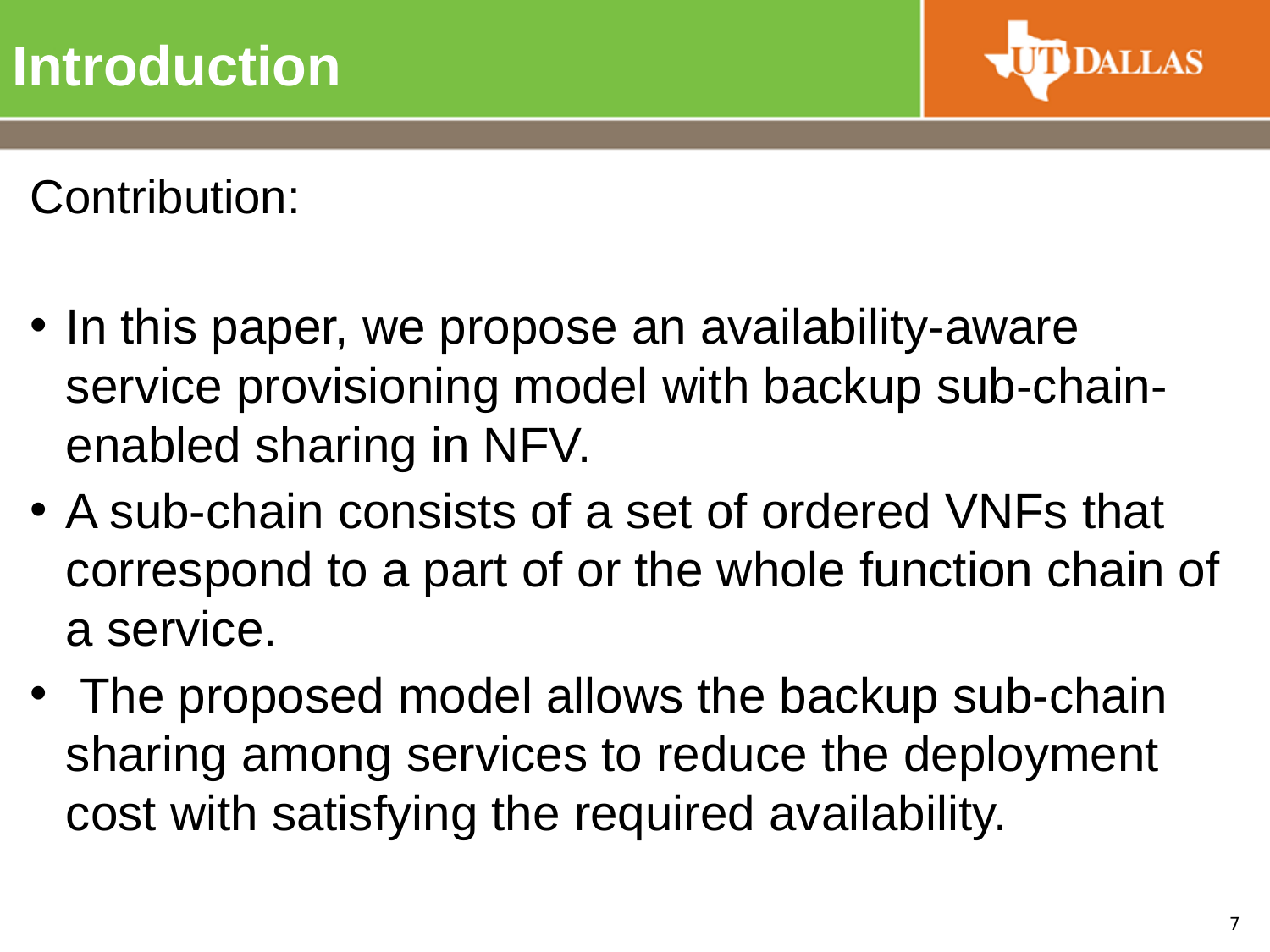

# Introduction
Contribution:

In this paper, we propose an availability-aware service provisioning model with backup sub-chain-enabled sharing in NFV.
A sub-chain consists of a set of ordered VNFs that correspond to a part of or the whole function chain of a service.
 The proposed model allows the backup sub-chain sharing among services to reduce the deployment cost with satisfying the required availability.

7